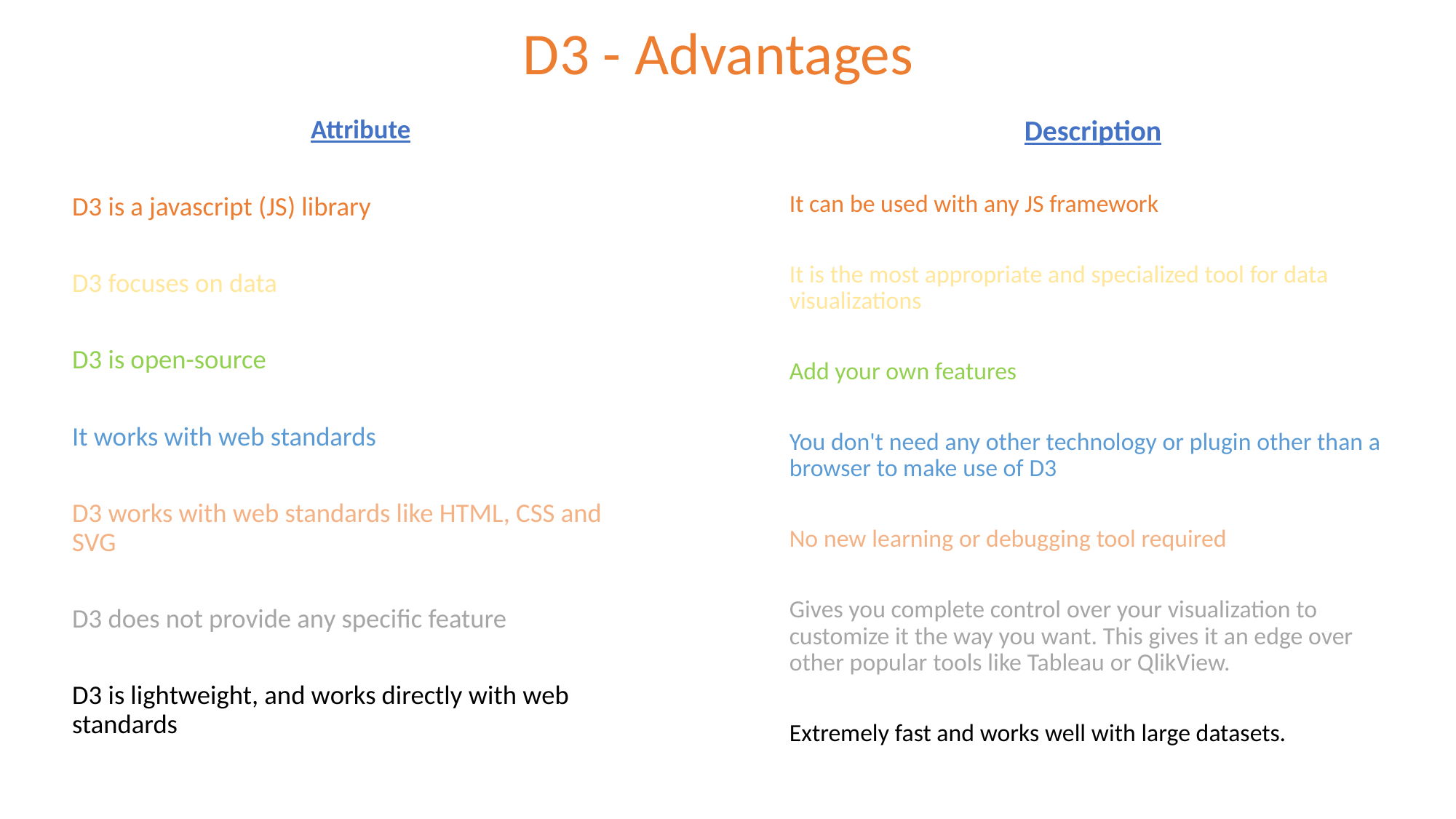

# D3 - Advantages
Description

It can be used with any JS framework

It is the most appropriate and specialized tool for data visualizations

Add your own features

You don't need any other technology or plugin other than a browser to make use of D3

No new learning or debugging tool required

Gives you complete control over your visualization to customize it the way you want. This gives it an edge over other popular tools like Tableau or QlikView.

Extremely fast and works well with large datasets.

Attribute

D3 is a javascript (JS) library

D3 focuses on data

D3 is open-source

It works with web standards

D3 works with web standards like HTML, CSS and SVG

D3 does not provide any specific feature

D3 is lightweight, and works directly with web standards